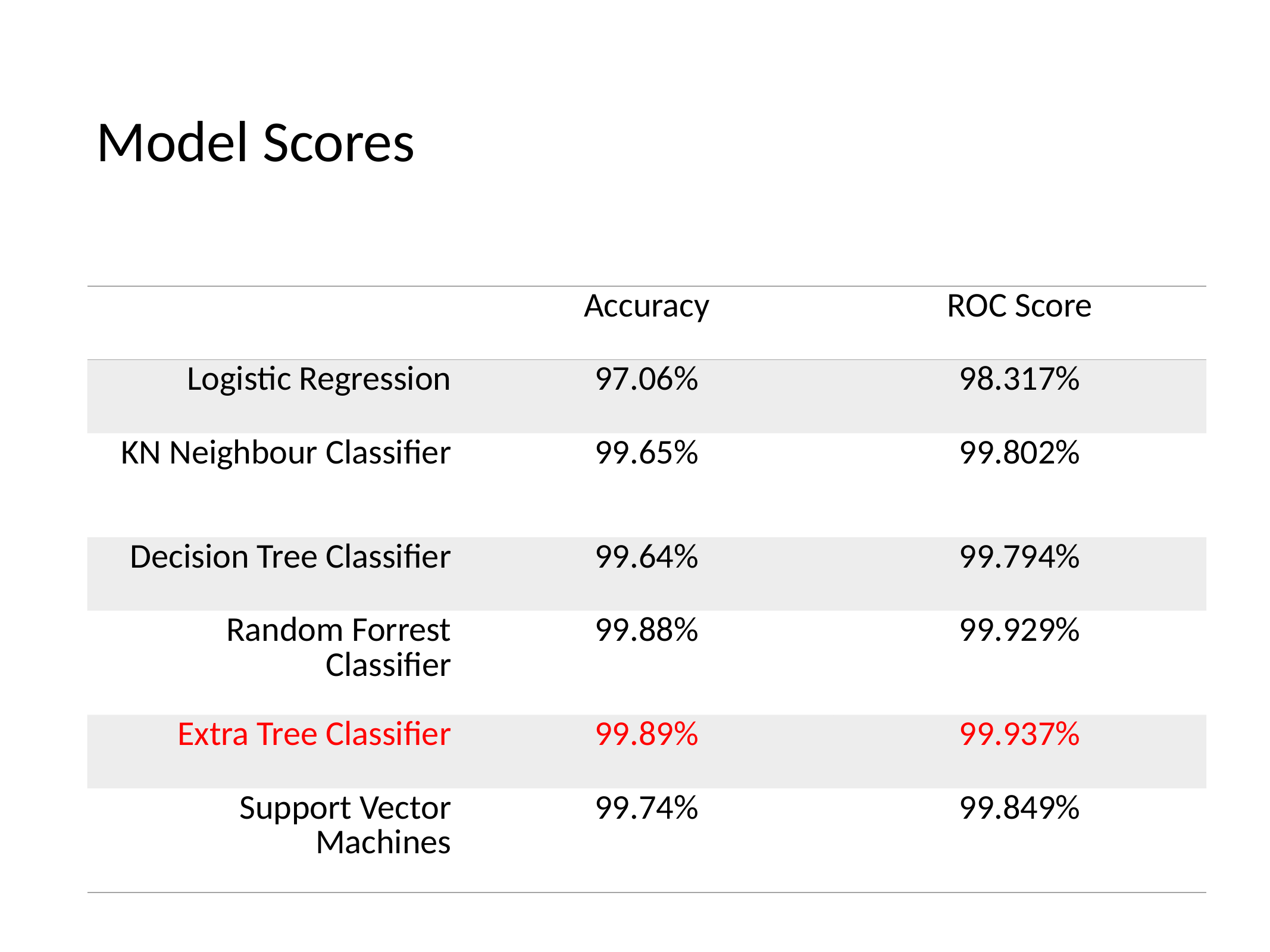

# Model Scores
|  | Accuracy | ROC Score |
| --- | --- | --- |
| Logistic Regression | 97.06% | 98.317% |
| KN Neighbour Classifier | 99.65% | 99.802% |
| Decision Tree Classifier | 99.64% | 99.794% |
| Random Forrest Classifier | 99.88% | 99.929% |
| Extra Tree Classifier | 99.89% | 99.937% |
| Support Vector Machines | 99.74% | 99.849% |